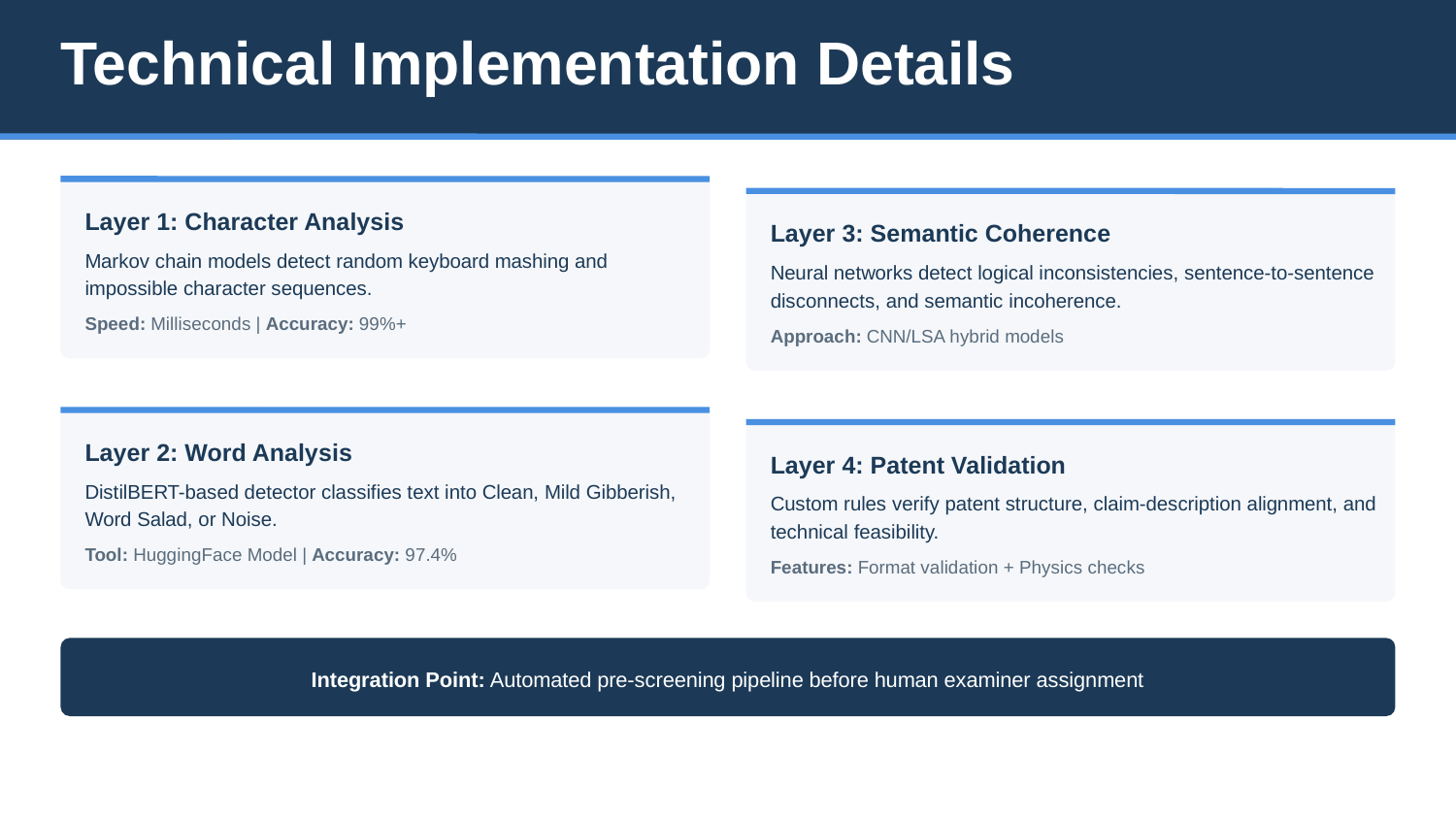

Technical Implementation Details

Layer 1: Character Analysis
Layer 3: Semantic Coherence
Markov chain models detect random keyboard mashing and impossible character sequences.
Neural networks detect logical inconsistencies, sentence-to-sentence disconnects, and semantic incoherence.
Speed: Milliseconds | Accuracy: 99%+
Approach: CNN/LSA hybrid models

Layer 2: Word Analysis
Layer 4: Patent Validation
DistilBERT-based detector classifies text into Clean, Mild Gibberish, Word Salad, or Noise.
Custom rules verify patent structure, claim-description alignment, and technical feasibility.
Tool: HuggingFace Model | Accuracy: 97.4%
Features: Format validation + Physics checks

Integration Point: Automated pre-screening pipeline before human examiner assignment